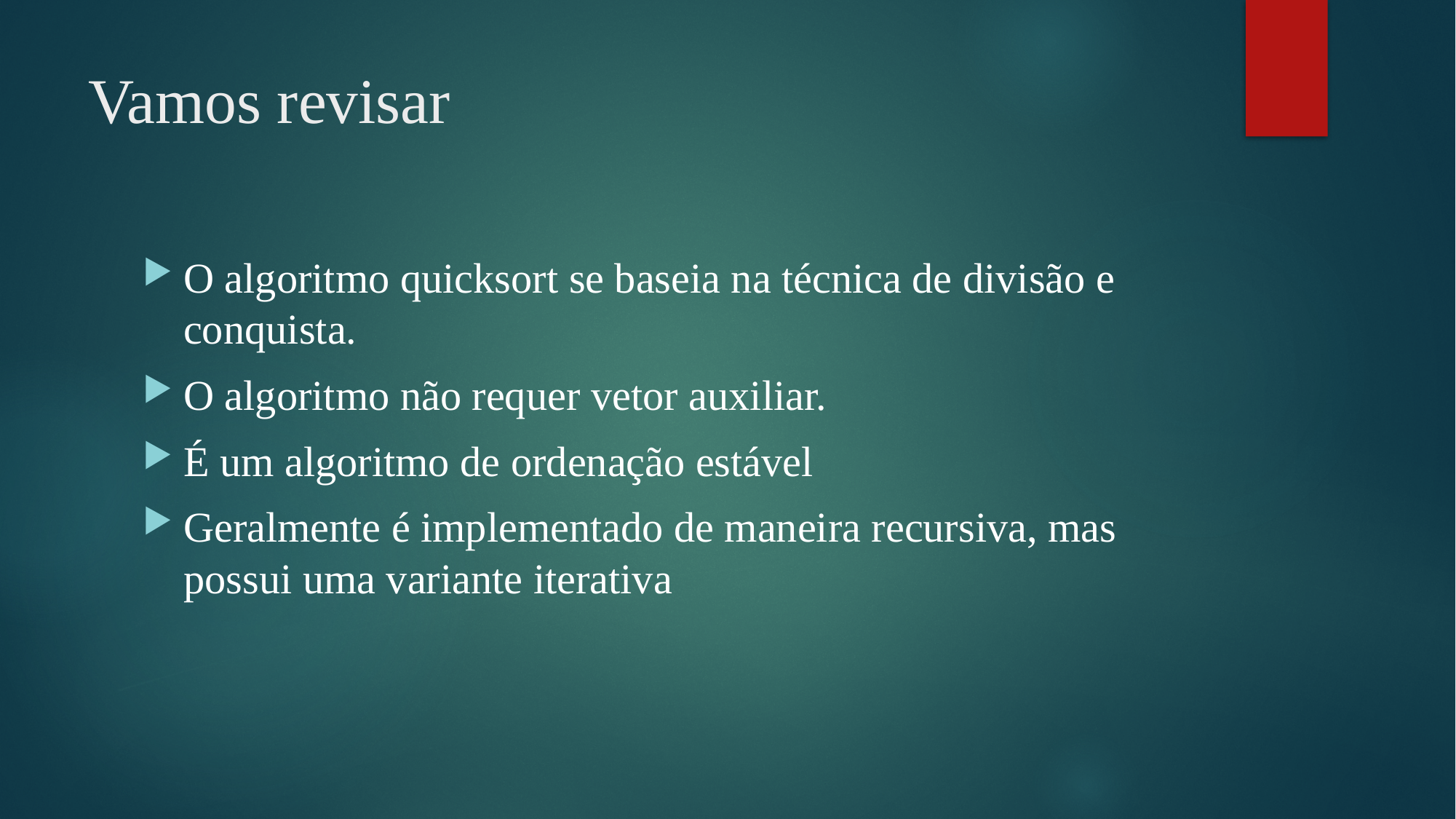

# Vamos revisar
O algoritmo quicksort se baseia na técnica de divisão e conquista.
O algoritmo não requer vetor auxiliar.
É um algoritmo de ordenação estável
Geralmente é implementado de maneira recursiva, mas possui uma variante iterativa